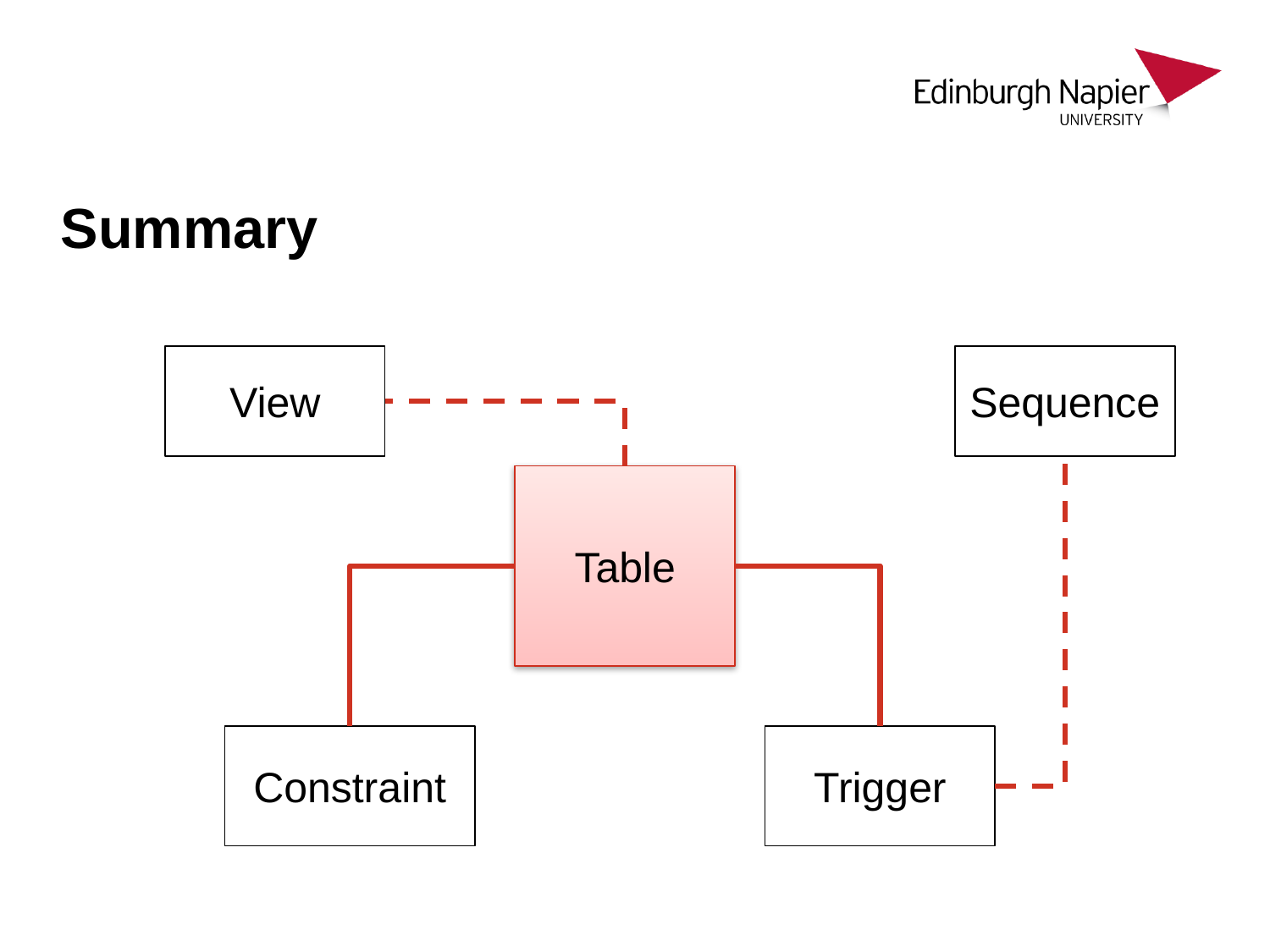

# Summary
View
Sequence
Table
Constraint
Trigger